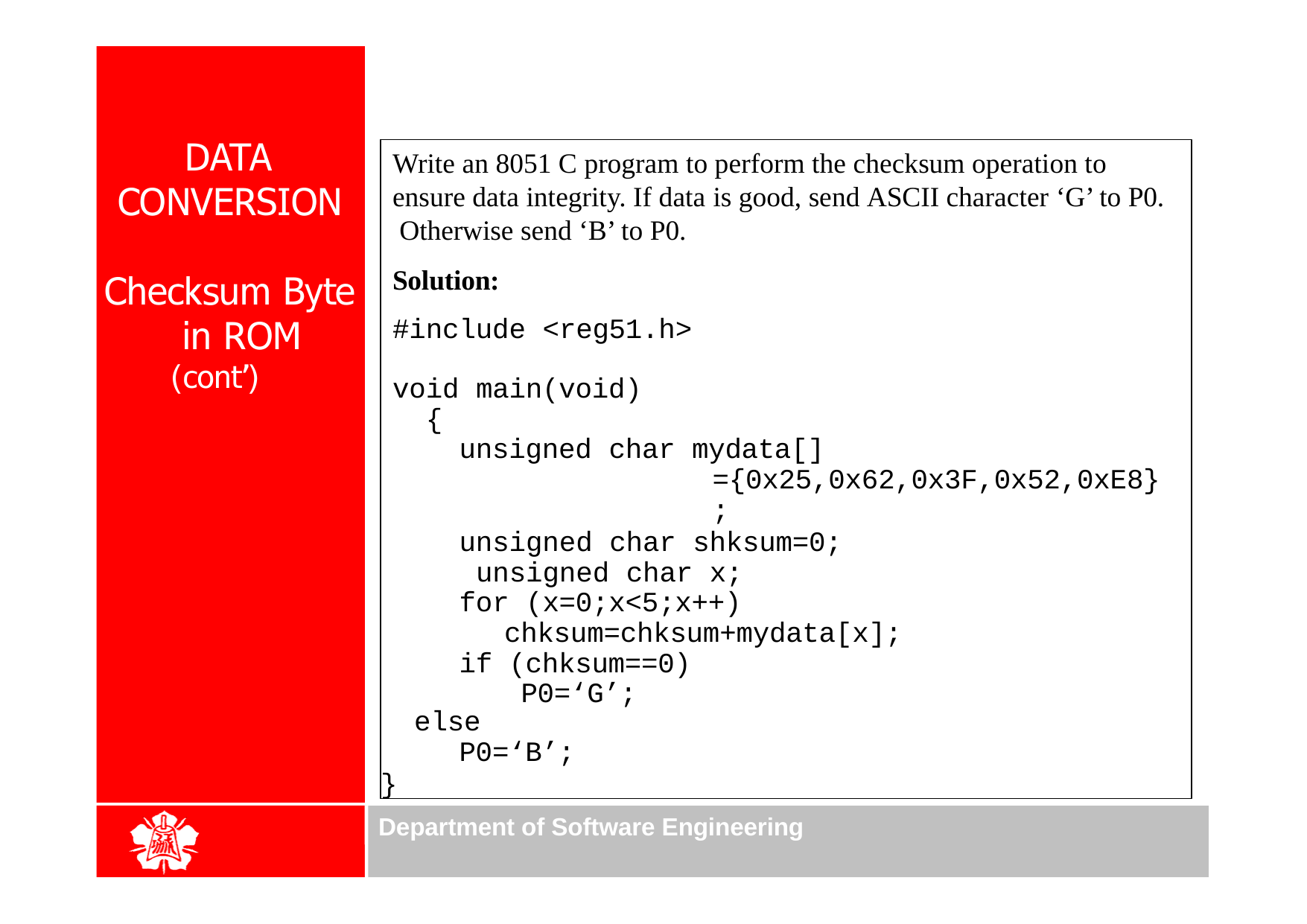

# DATA  CONVERSION
Write an 8051 C program to perform the checksum operation to  ensure data integrity. If data is good, send ASCII character ‘G’ to P0.  Otherwise send ‘B’ to P0.
Solution:
#include <reg51.h>
void main(void)
{
unsigned char mydata[]
={0x25,0x62,0x3F,0x52,0xE8};
unsigned char shksum=0;  unsigned char x;
for (x=0;x<5;x++)  chksum=chksum+mydata[x];
if (chksum==0)  P0=‘G’;
else
P0=‘B’;
}
Checksum Byte  in ROM  (cont’)
Department of Software Engineering